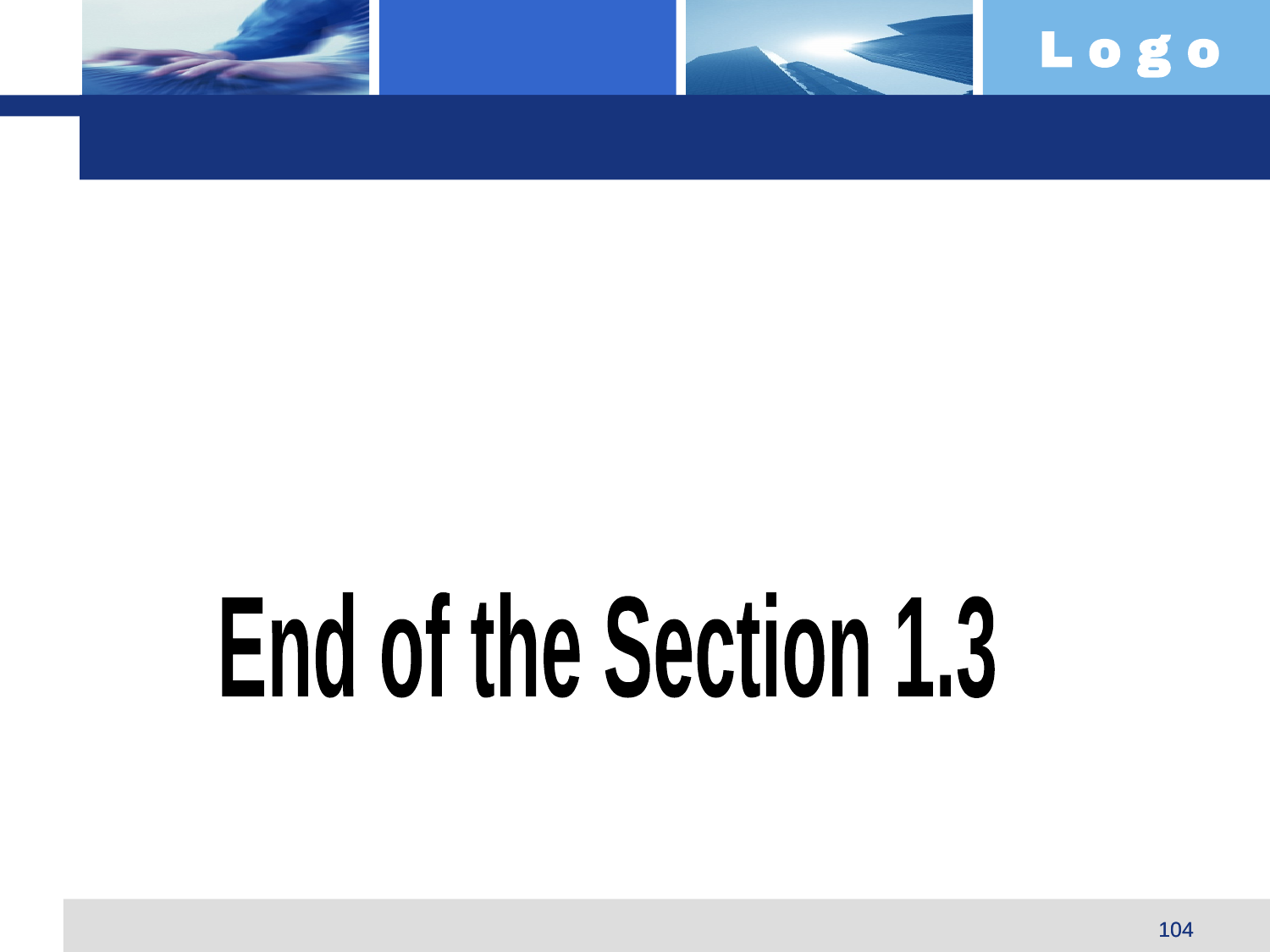

End of the Section 1.3
104
104